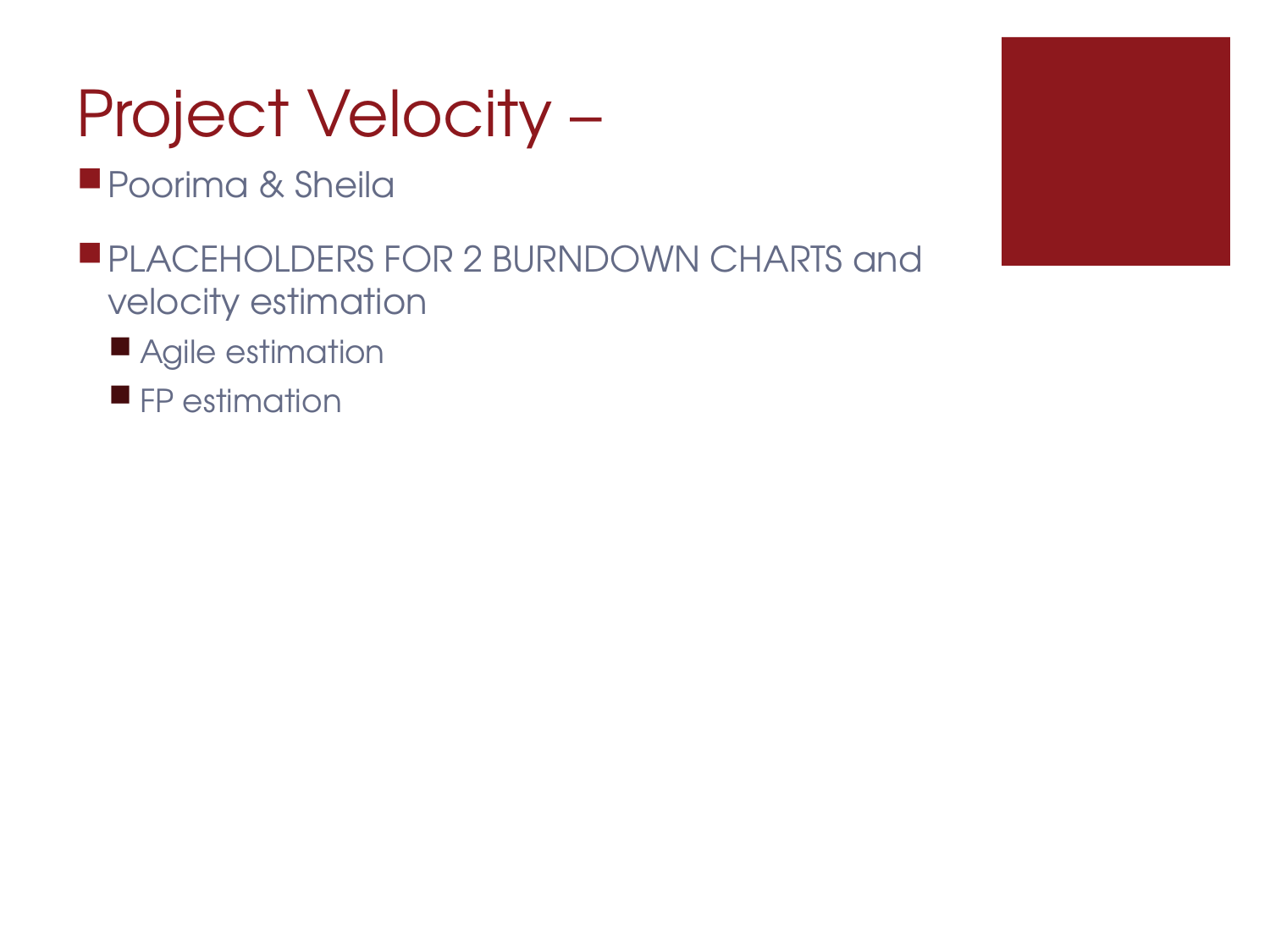

# Project Velocity –
Poorima & Sheila
PLACEHOLDERS FOR 2 BURNDOWN CHARTS and velocity estimation
Agile estimation
FP estimation